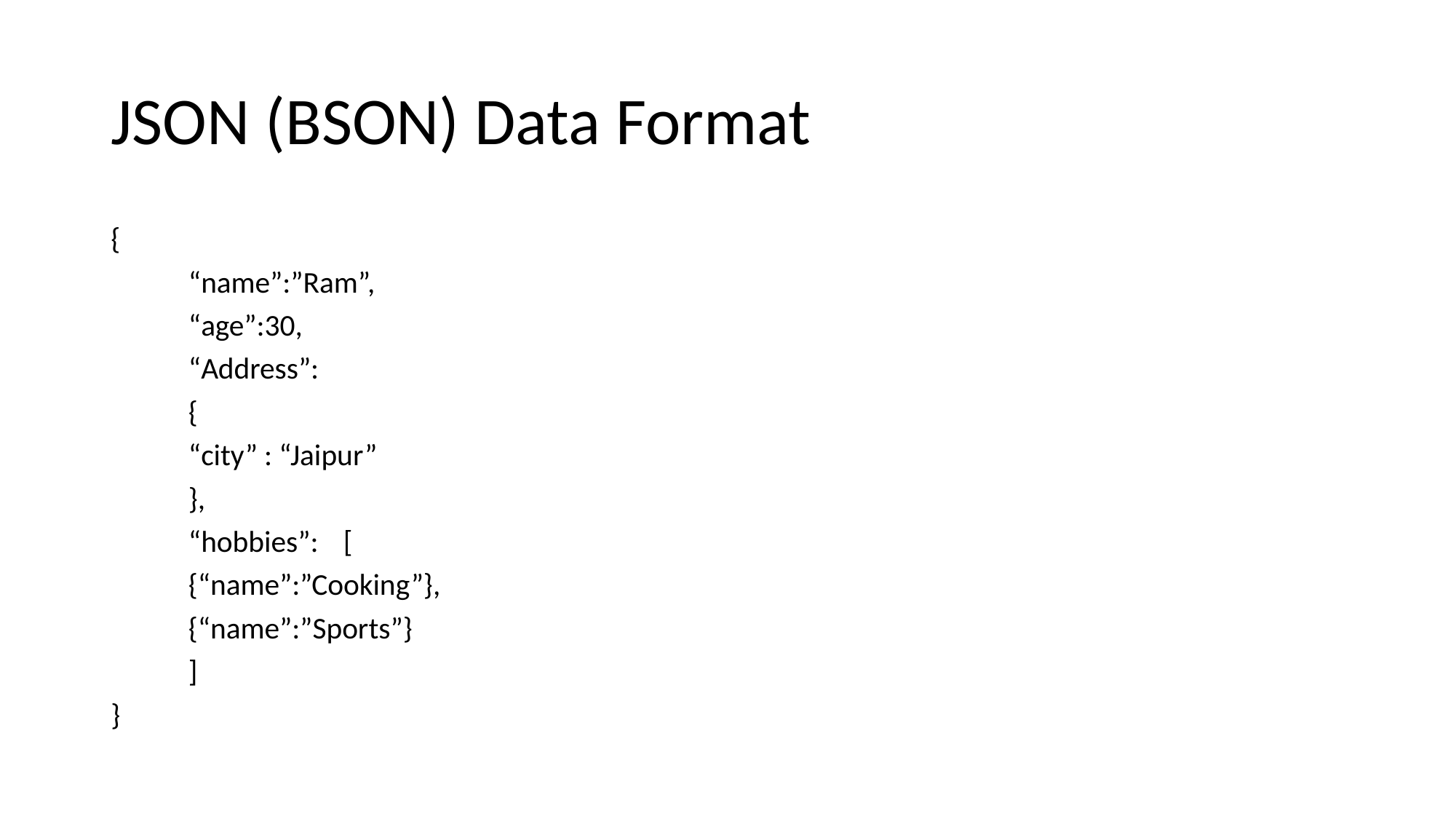

# JSON (BSON) Data Format
{
	“name”:”Ram”,
	“age”:30,
	“Address”:
		{
			“city” : “Jaipur”
		},
	“hobbies”:	[
				{“name”:”Cooking”},
				{“name”:”Sports”}
			]
}